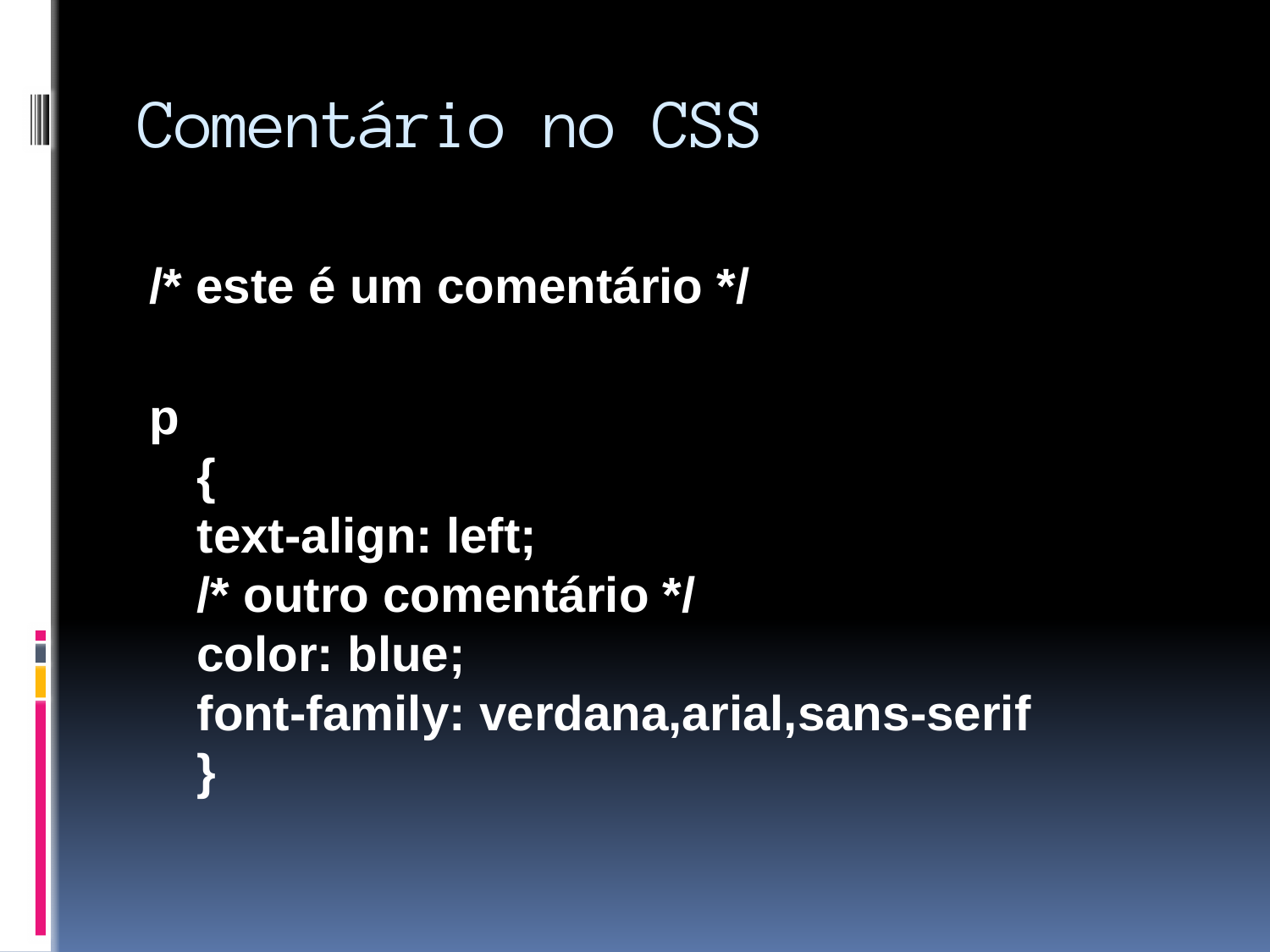

# Comentário no CSS
/* este é um comentário */
p
{
text-align: left;
/* outro comentário */
color: blue;
font-family: verdana,arial,sans-serif
}